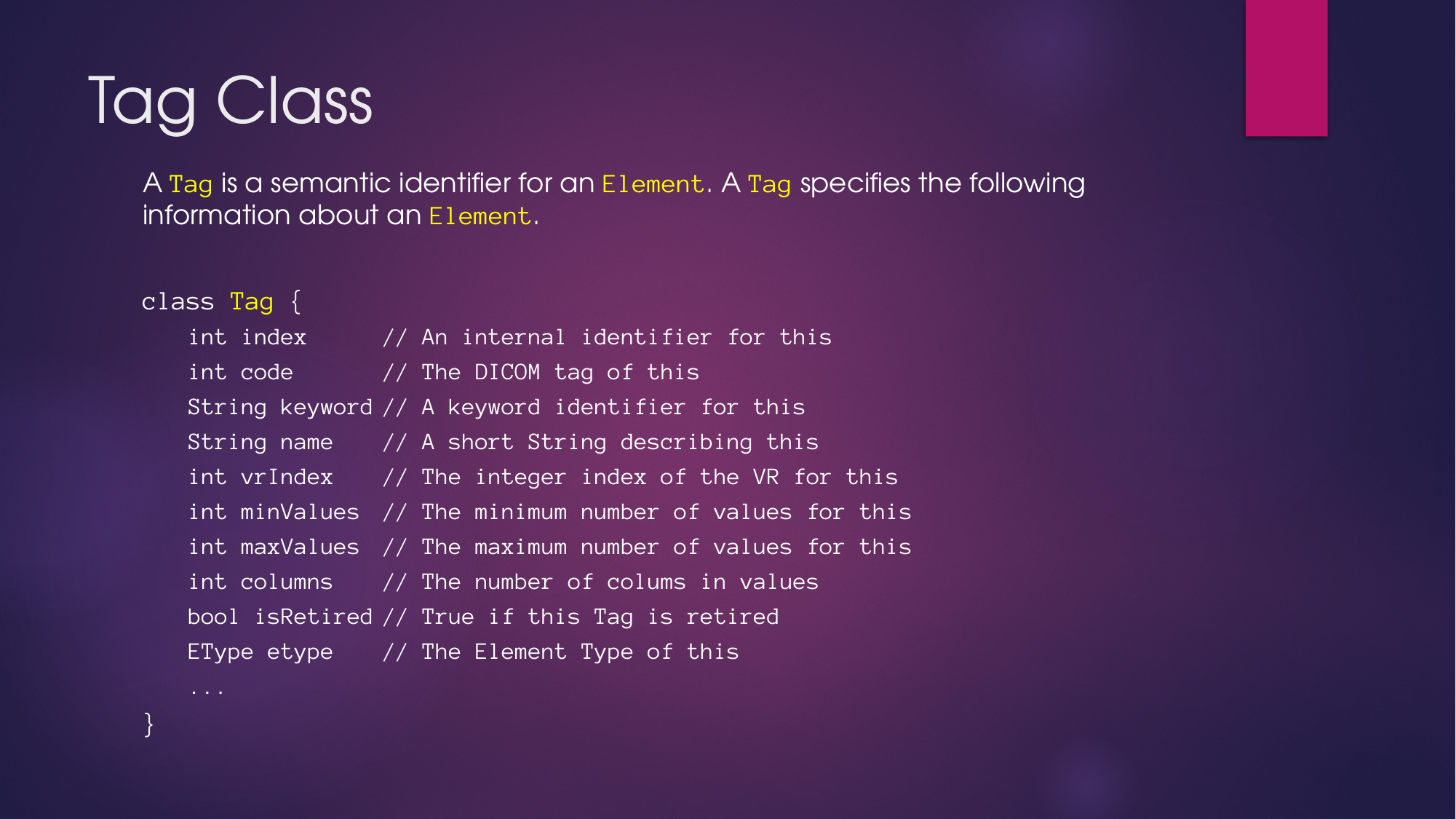

# Tag Class
A Tag is a semantic identifier for an Element. A Tag specifies the following information about an Element.

class Tag {
int index		// An internal identifier for this
int code      	// The DICOM tag of this
String keyword	// A keyword identifier for this
String name   	// A short String describing this
int vrIndex   	// The integer index of the VR for this
int minValues 	// The minimum number of values for this
int maxValues 	// The maximum number of values for this
int columns   	// The number of colums in values
bool isRetired	// True if this Tag is retired
EType etype   	// The Element Type of this
...
}